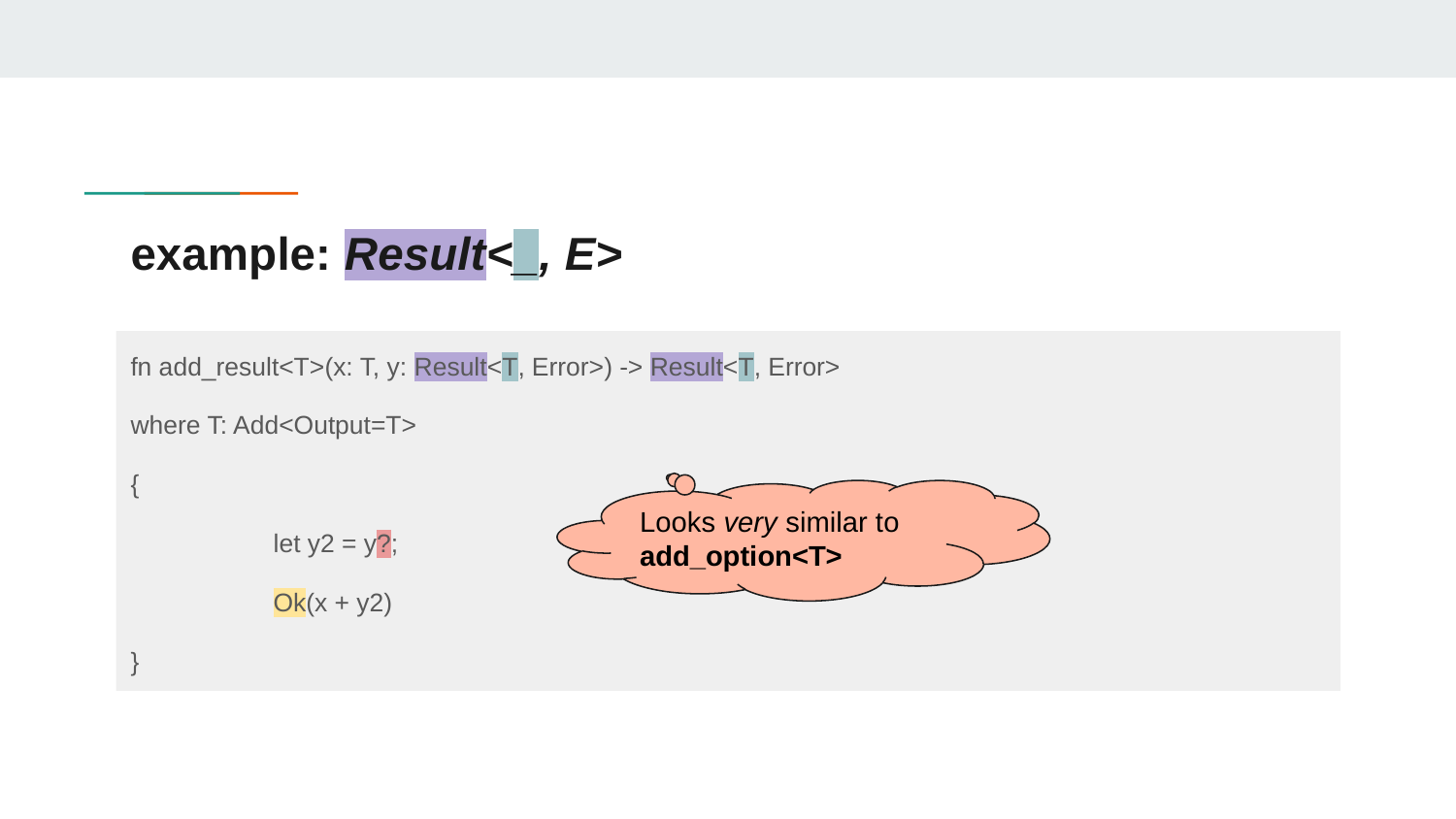

# example: Result<_, E>
fn add_result<T>(x: T, y: Result<T, Error>) -> Result<T, Error>
where T: Add<Output=T>
{
	let y2 = y?;
	Ok(x + y2)
}
Looks very similar to add_option<T>